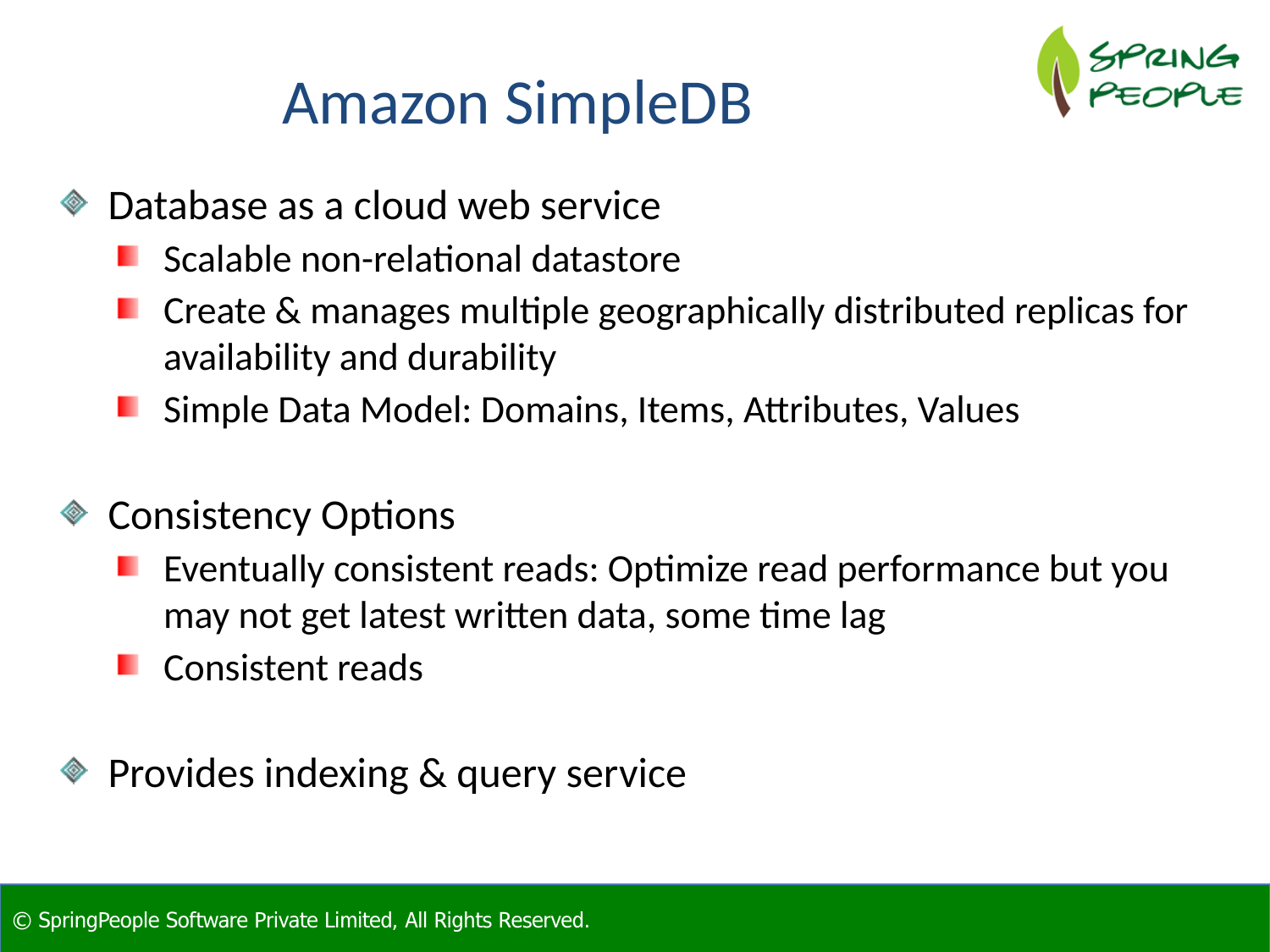

Amazon SimpleDB
Database as a cloud web service
Scalable non-relational datastore
Create & manages multiple geographically distributed replicas for availability and durability
Simple Data Model: Domains, Items, Attributes, Values

Consistency Options
Eventually consistent reads: Optimize read performance but you may not get latest written data, some time lag
Consistent reads

Provides indexing & query service